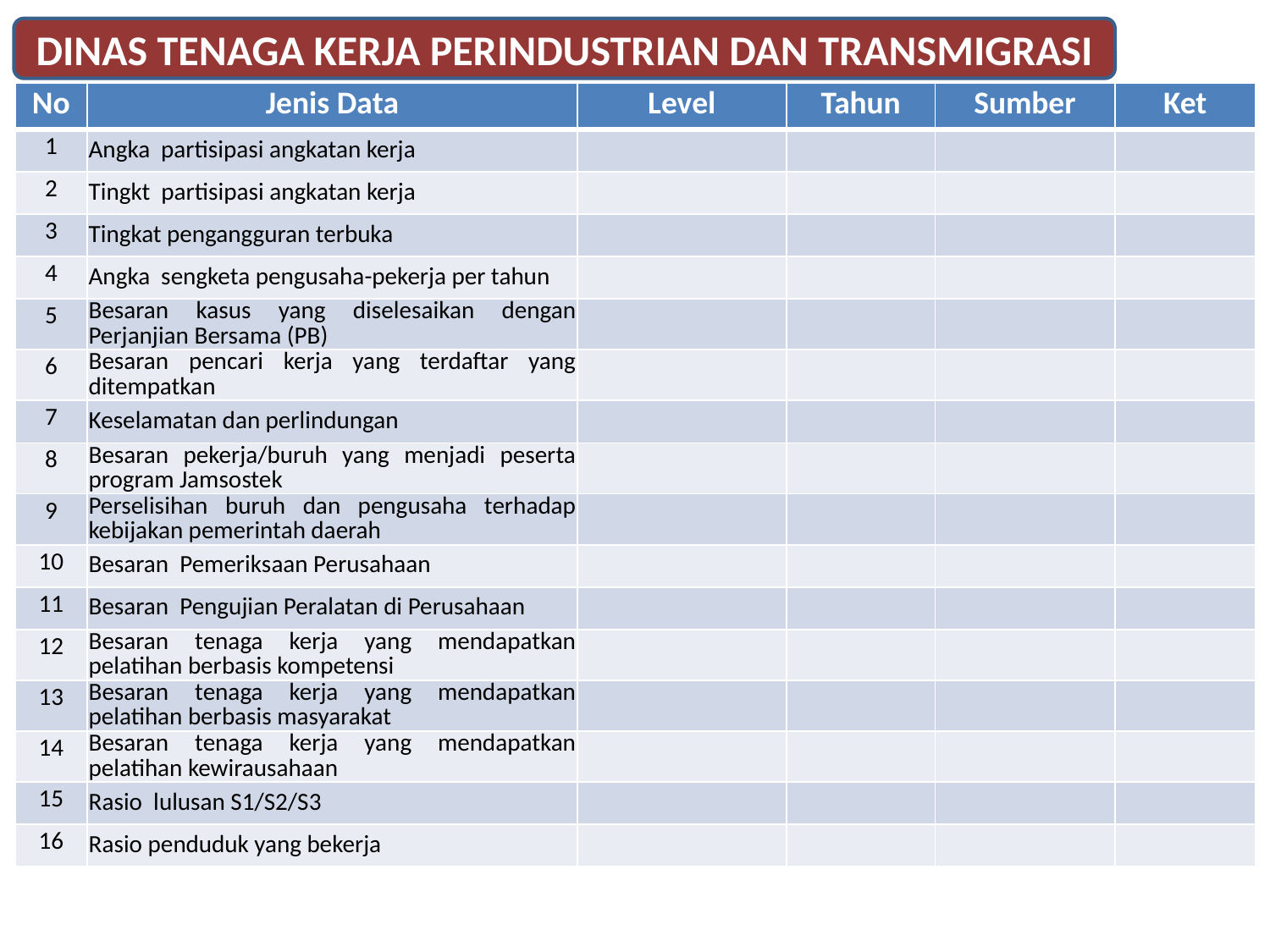

DINAS TENAGA KERJA PERINDUSTRIAN DAN TRANSMIGRASI
| No | Jenis Data | Level | Tahun | Sumber | Ket |
| --- | --- | --- | --- | --- | --- |
| 1 | Angka partisipasi angkatan kerja |  |  |  |  |
| 2 | Tingkt partisipasi angkatan kerja |  |  |  |  |
| 3 | Tingkat pengangguran terbuka |  |  |  |  |
| 4 | Angka sengketa pengusaha-pekerja per tahun |  |  |  |  |
| 5 | Besaran kasus yang diselesaikan dengan Perjanjian Bersama (PB) |  |  |  |  |
| 6 | Besaran pencari kerja yang terdaftar yang ditempatkan |  |  |  |  |
| 7 | Keselamatan dan perlindungan |  |  |  |  |
| 8 | Besaran pekerja/buruh yang menjadi peserta program Jamsostek |  |  |  |  |
| 9 | Perselisihan buruh dan pengusaha terhadap kebijakan pemerintah daerah |  |  |  |  |
| 10 | Besaran Pemeriksaan Perusahaan |  |  |  |  |
| 11 | Besaran Pengujian Peralatan di Perusahaan |  |  |  |  |
| 12 | Besaran tenaga kerja yang mendapatkan pelatihan berbasis kompetensi |  |  |  |  |
| 13 | Besaran tenaga kerja yang mendapatkan pelatihan berbasis masyarakat |  |  |  |  |
| 14 | Besaran tenaga kerja yang mendapatkan pelatihan kewirausahaan |  |  |  |  |
| 15 | Rasio lulusan S1/S2/S3 |  |  |  |  |
| 16 | Rasio penduduk yang bekerja |  |  |  |  |